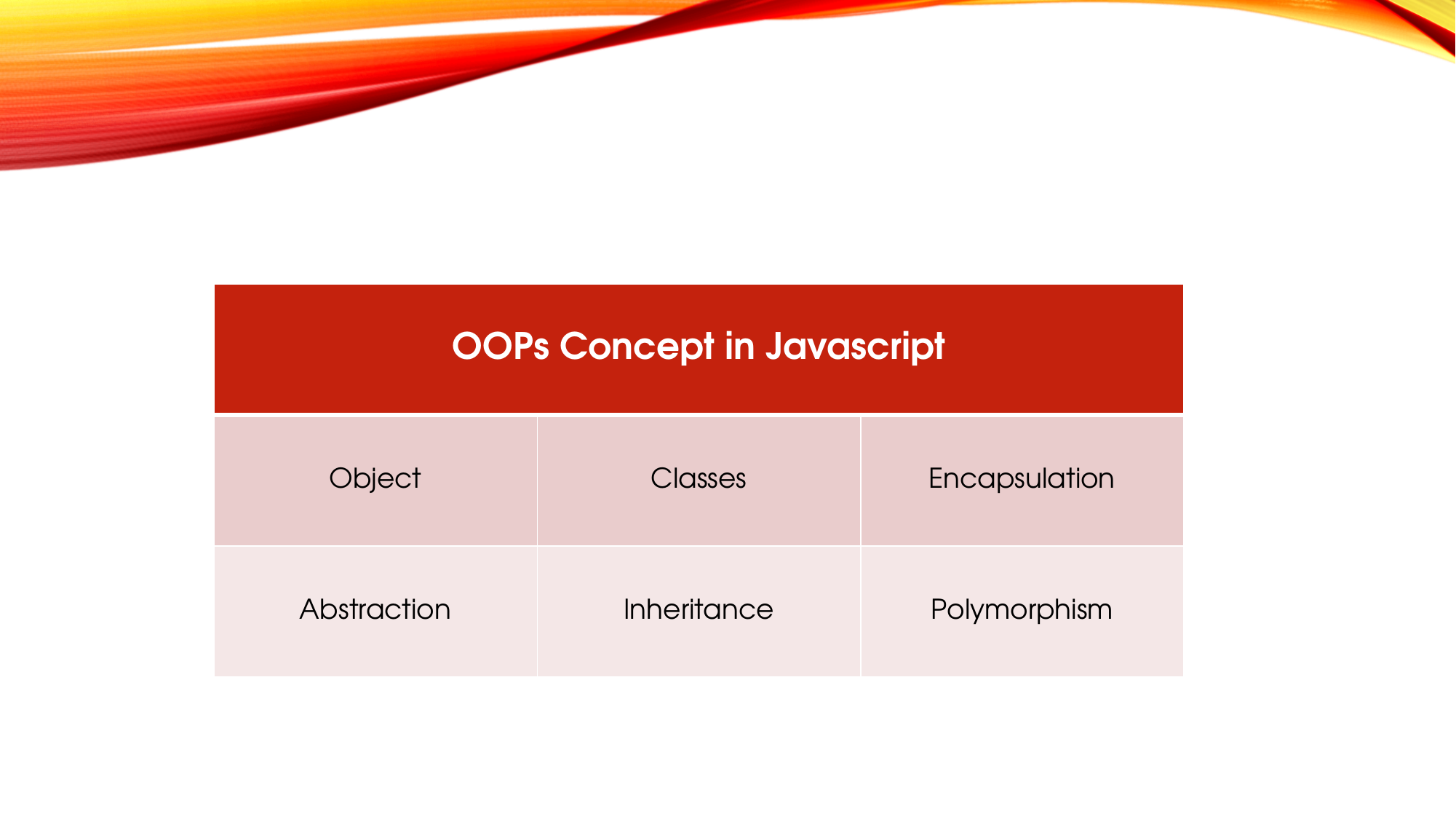

| OOPs Concept in Javascript |  |  |
| --- | --- | --- |
| Object | Classes | Encapsulation |
| Abstraction | Inheritance | Polymorphism |